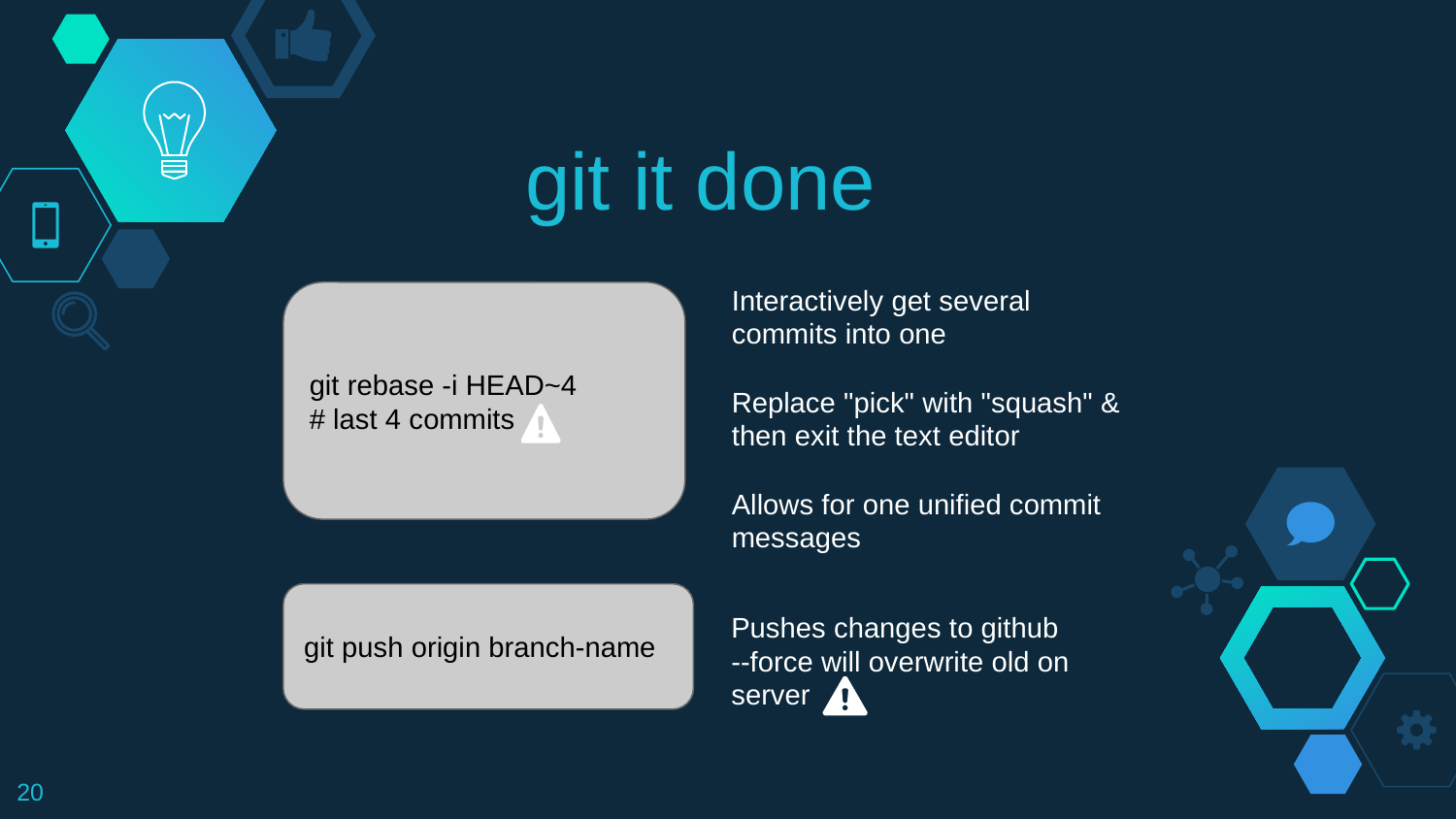

# git it done

Interactively get several commits into one

Replace "pick" with "squash" & then exit the text editor

Allows for one unified commit messages
git rebase -i HEAD~4
# last 4 commits

git push origin branch-name
Pushes changes to github
--force will overwrite old on server

20